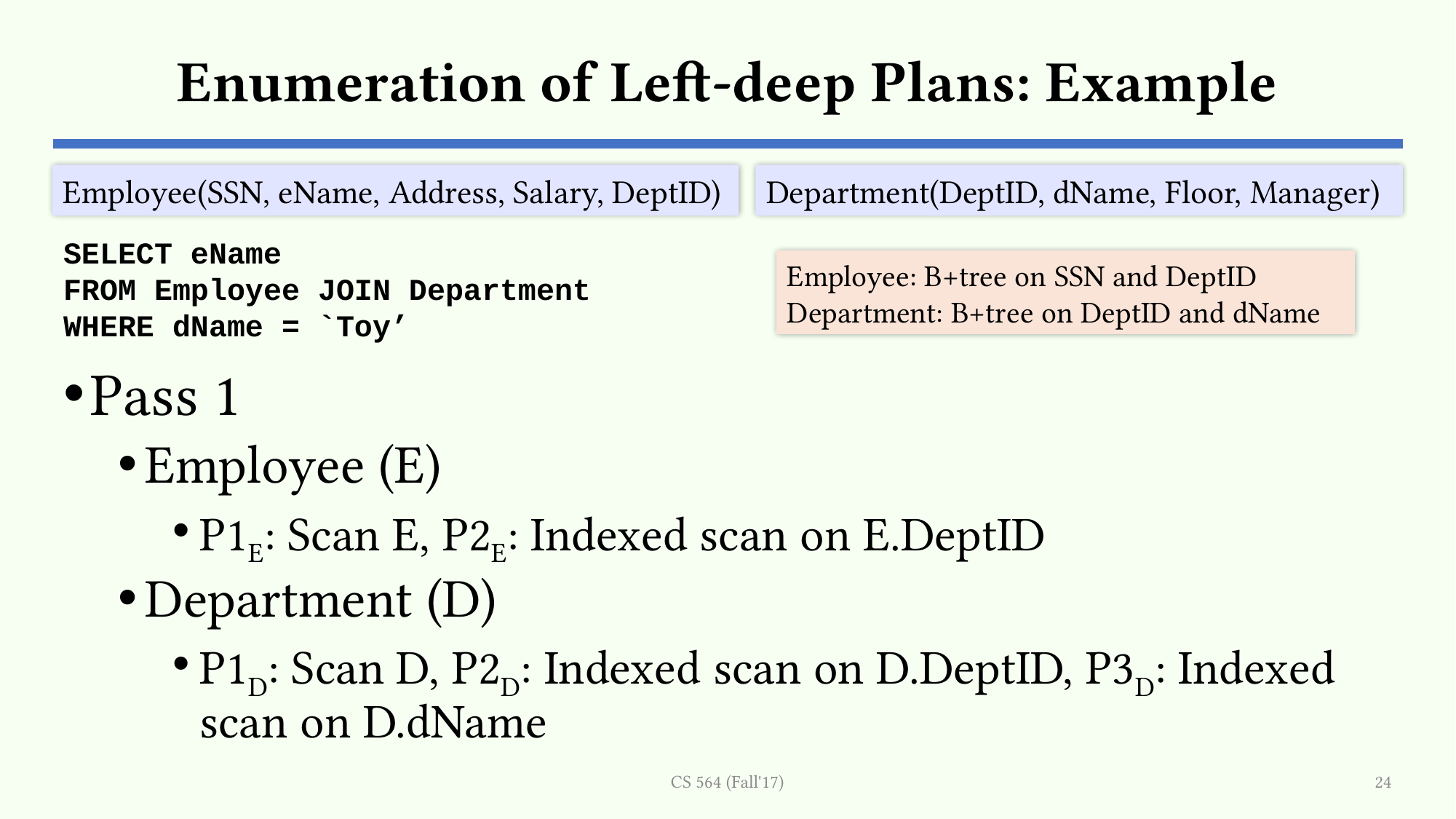

# Enumeration of Left-deep Plans: Example
Employee(SSN, eName, Address, Salary, DeptID)
Department(DeptID, dName, Floor, Manager)
SELECT eName
FROM Employee JOIN Department
WHERE dName = `Toy’
Employee: B+tree on SSN and DeptID
Department: B+tree on DeptID and dName
Pass 1
Employee (E)
P1E: Scan E, P2E: Indexed scan on E.DeptID
Department (D)
P1D: Scan D, P2D: Indexed scan on D.DeptID, P3D: Indexed scan on D.dName

CS 564 (Fall'17)
24